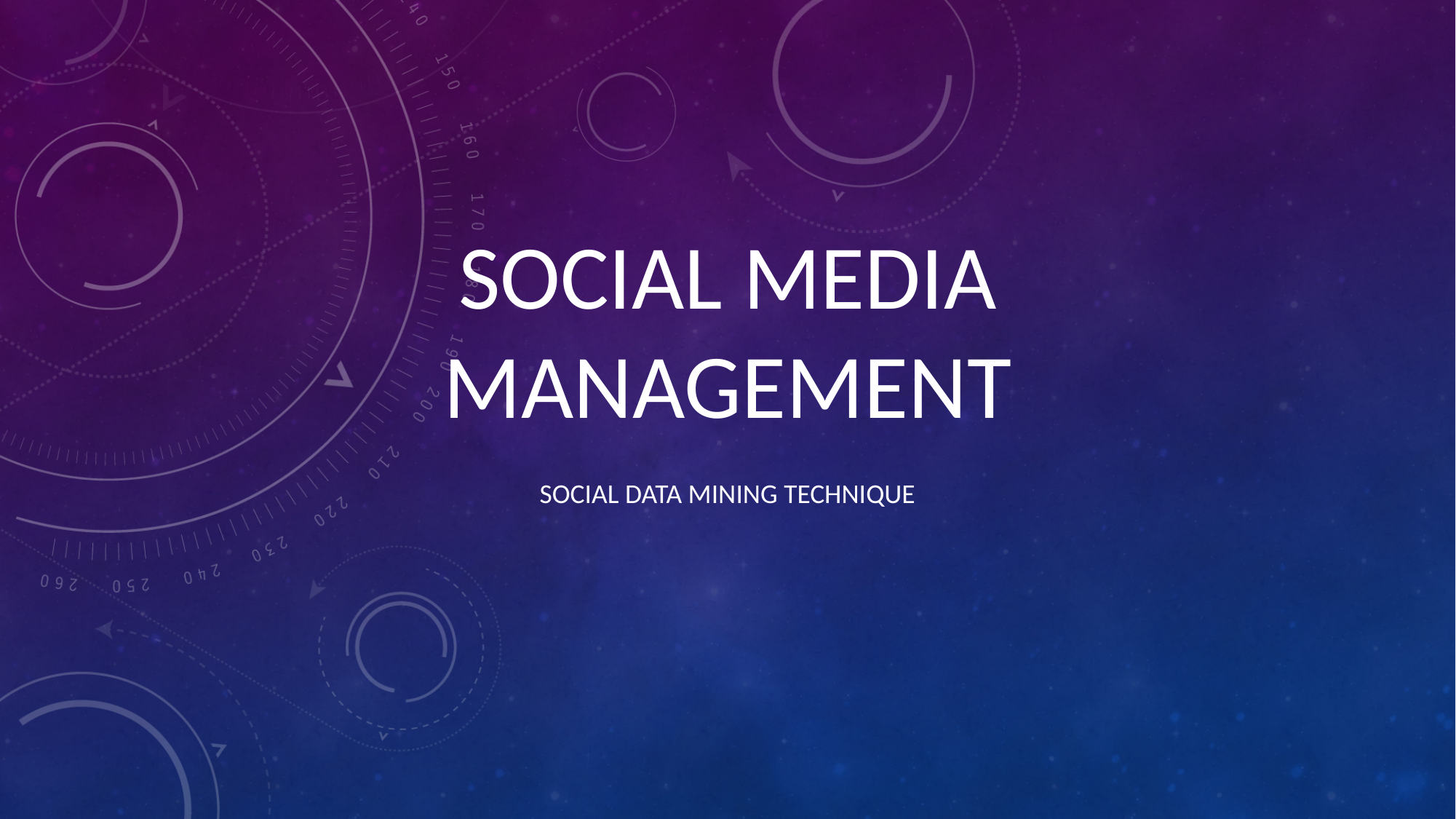

# Social Media Management
Social Data mining Technique